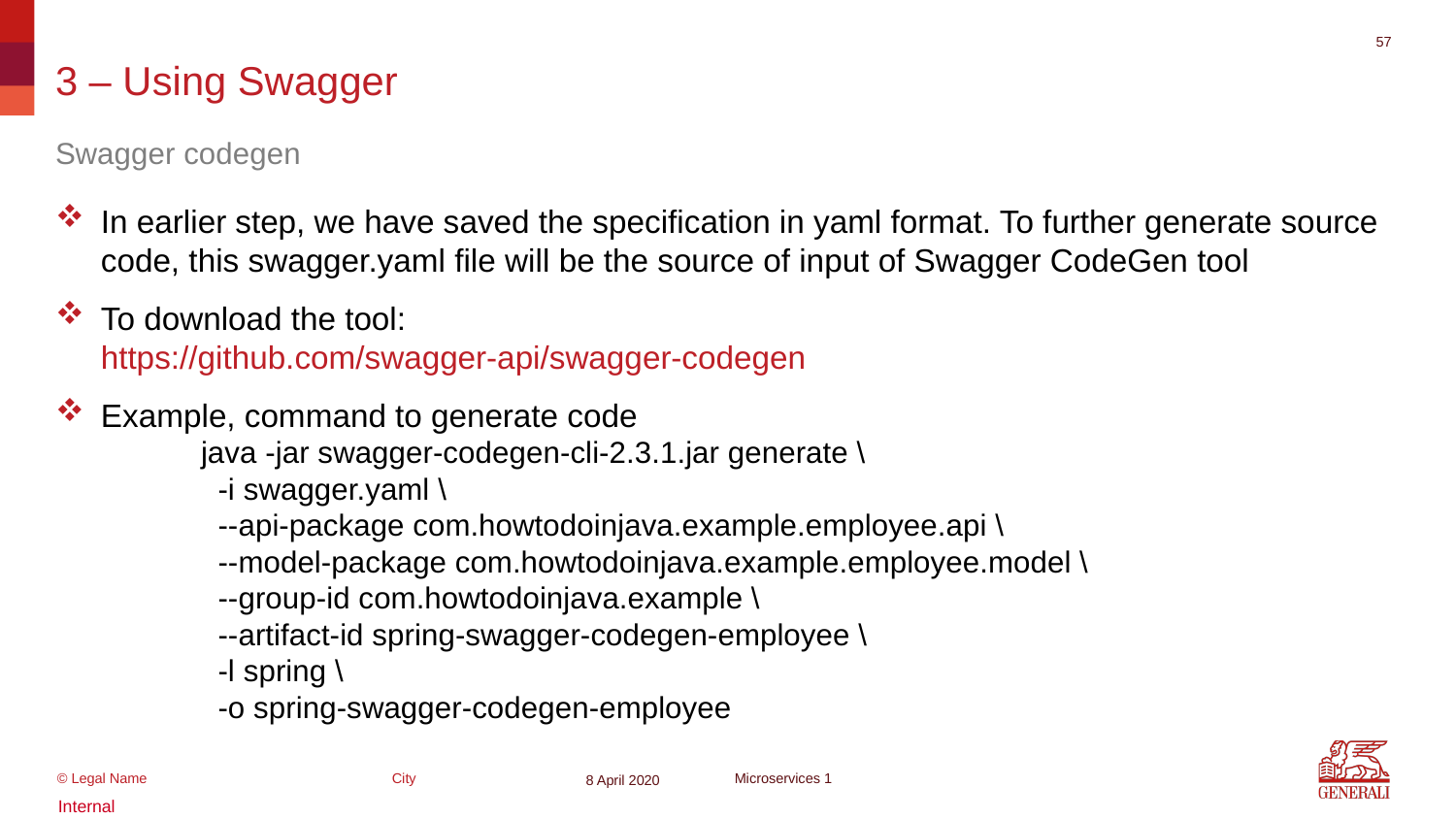

57
# 3 – Using Swagger
Swagger codegen
In earlier step, we have saved the specification in yaml format. To further generate source code, this swagger.yaml file will be the source of input of Swagger CodeGen tool

To download the tool:
https://github.com/swagger-api/swagger-codegen

Example, command to generate code
java -jar swagger-codegen-cli-2.3.1.jar generate \
  -i swagger.yaml \
  --api-package com.howtodoinjava.example.employee.api \
  --model-package com.howtodoinjava.example.employee.model \
  --group-id com.howtodoinjava.example \
  --artifact-id spring-swagger-codegen-employee \
  -l spring \
  -o spring-swagger-codegen-employee
8 April 2020
Microservices 1